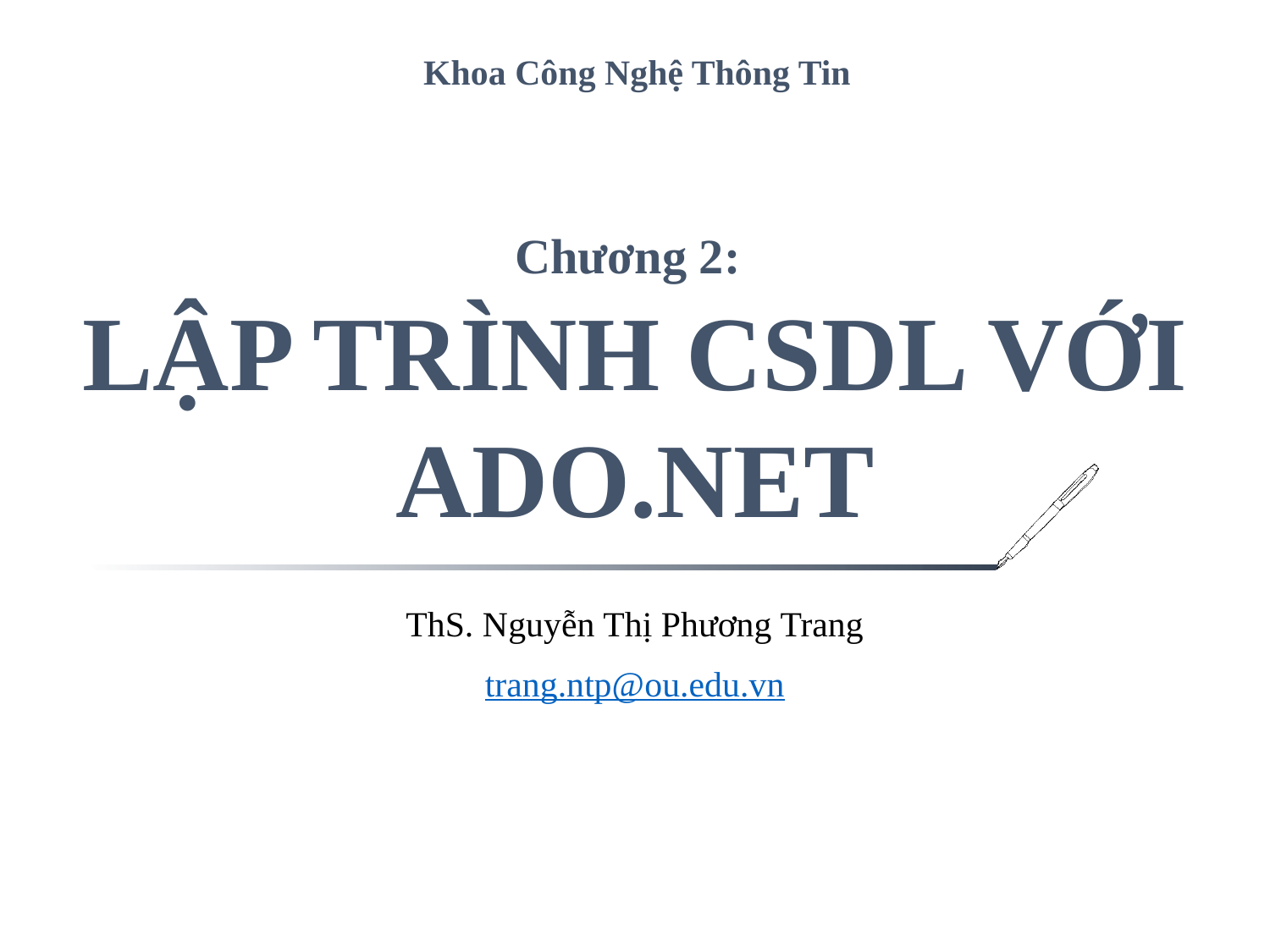

Khoa Công Nghệ Thông Tin
# Chương 2: LẬP TRÌNH CSDL VỚI ADO.NET
ThS. Nguyễn Thị Phương Trang
trang.ntp@ou.edu.vn